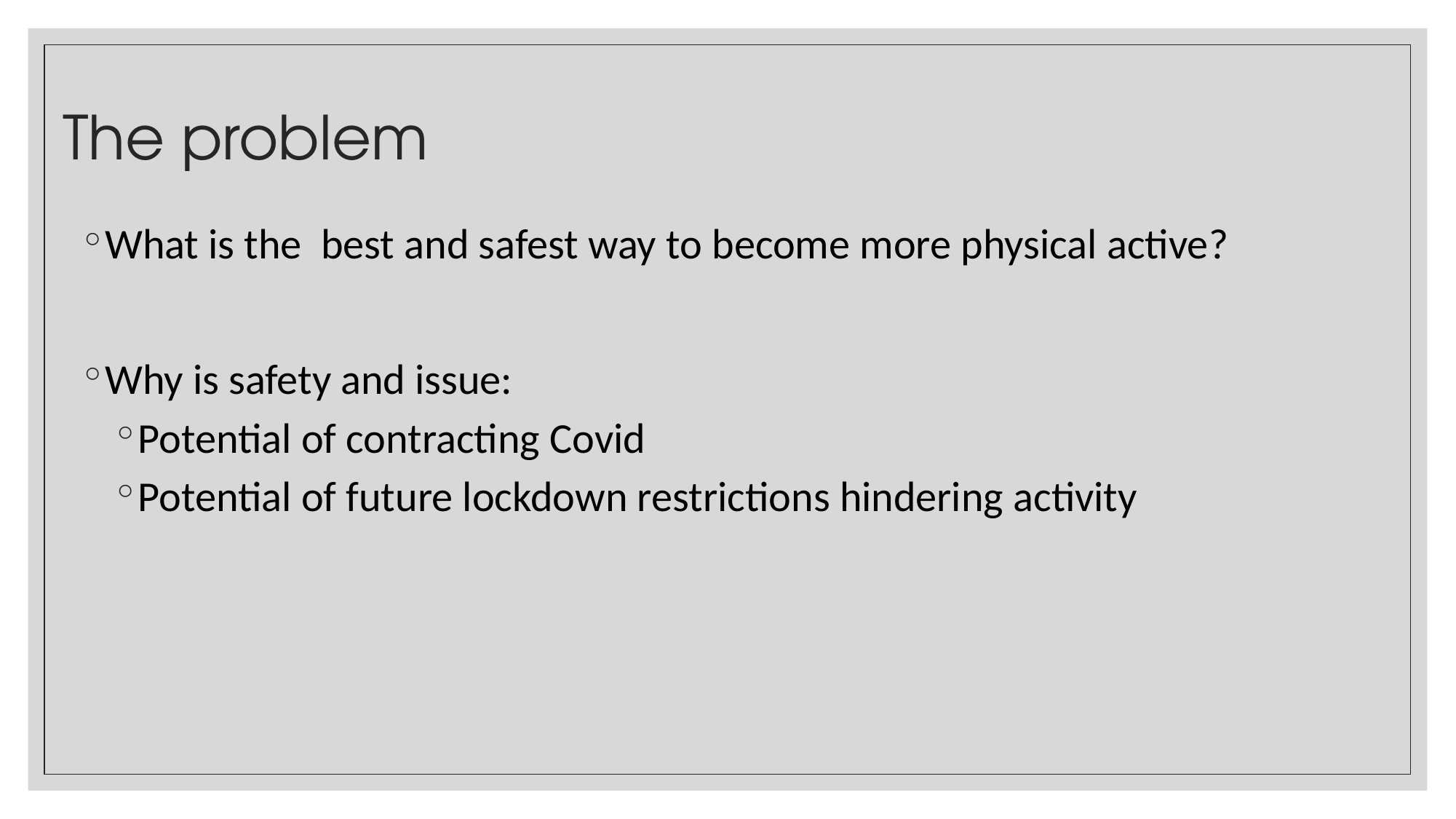

# The problem
What is the  best and safest way to become more physical active?

Why is safety and issue:
Potential of contracting Covid
Potential of future lockdown restrictions hindering activity